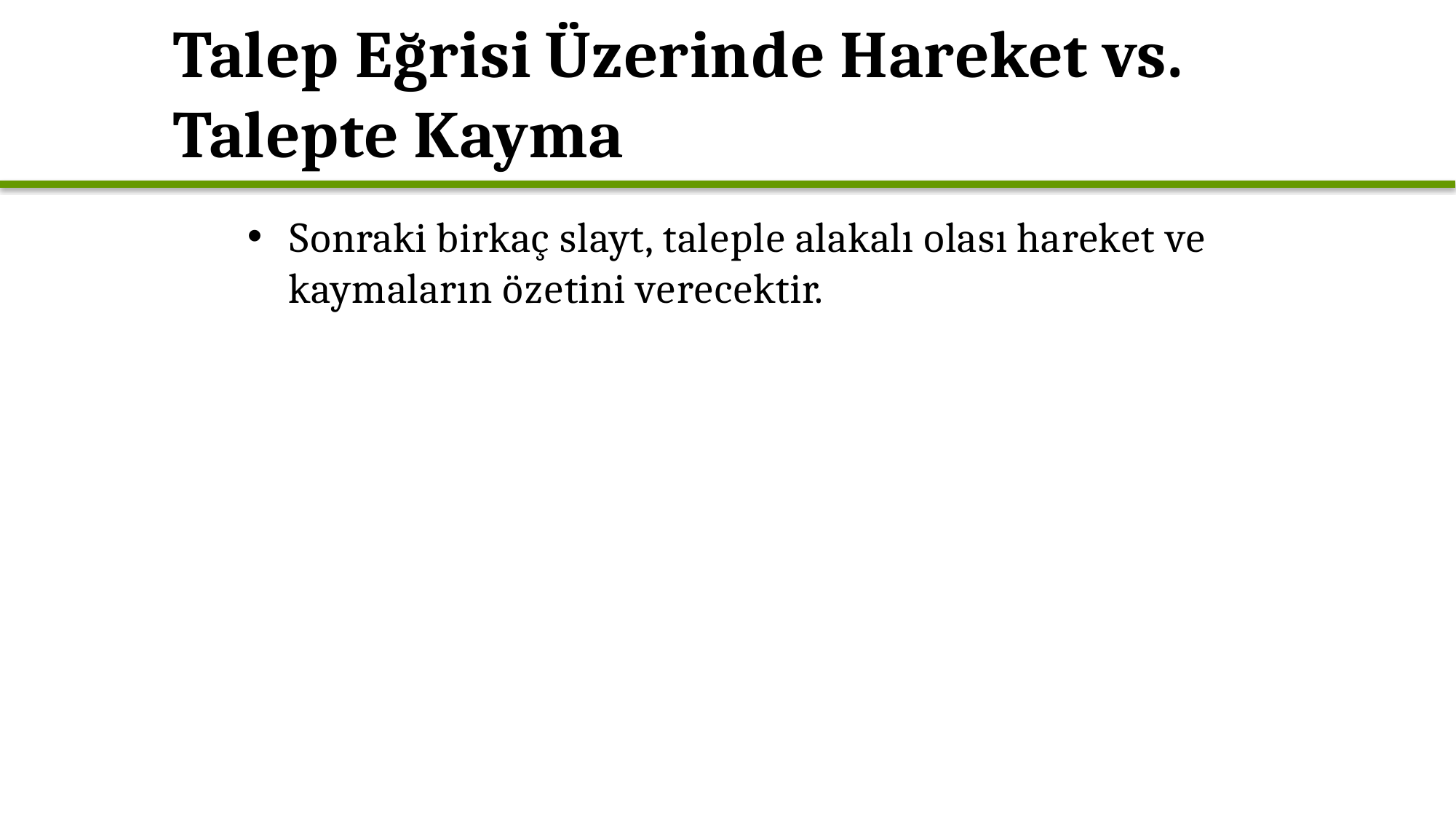

# Talep Eğrisi Üzerinde Hareket vs. Talepte Kayma
Sonraki birkaç slayt, taleple alakalı olası hareket ve kaymaların özetini verecektir.